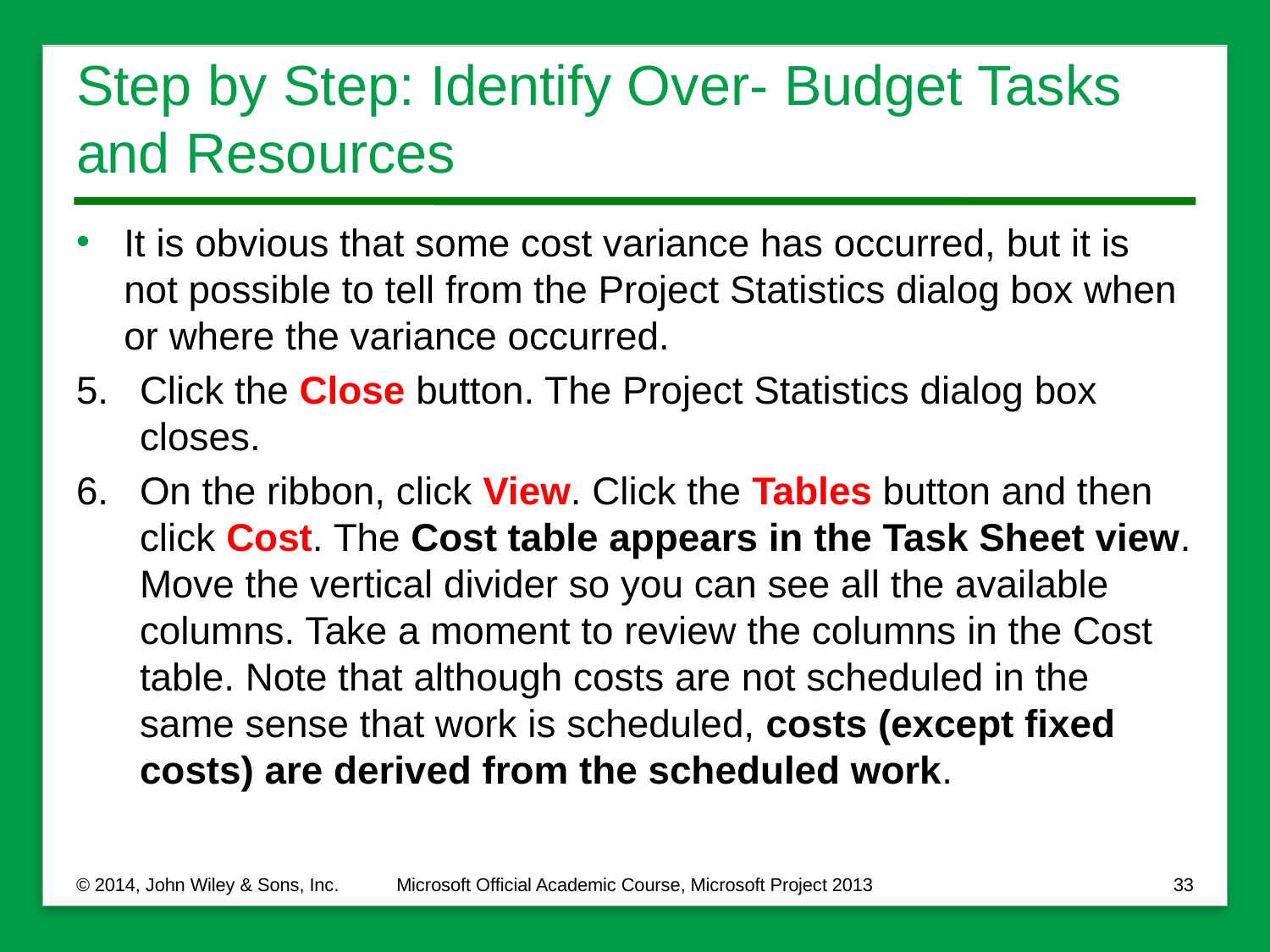

# Step by Step: Identify Over- Budget Tasks and Resources
It is obvious that some cost variance has occurred, but it is not possible to tell from the Project Statistics dialog box when or where the variance occurred.
5.	Click the Close button. The Project Statistics dialog box closes.
6.	On the ribbon, click View. Click the Tables button and then click Cost. The Cost table appears in the Task Sheet view. Move the vertical divider so you can see all the available columns. Take a moment to review the columns in the Cost table. Note that although costs are not scheduled in the same sense that work is scheduled, costs (except fixed costs) are derived from the scheduled work.
© 2014, John Wiley & Sons, Inc.
Microsoft Official Academic Course, Microsoft Project 2013
33